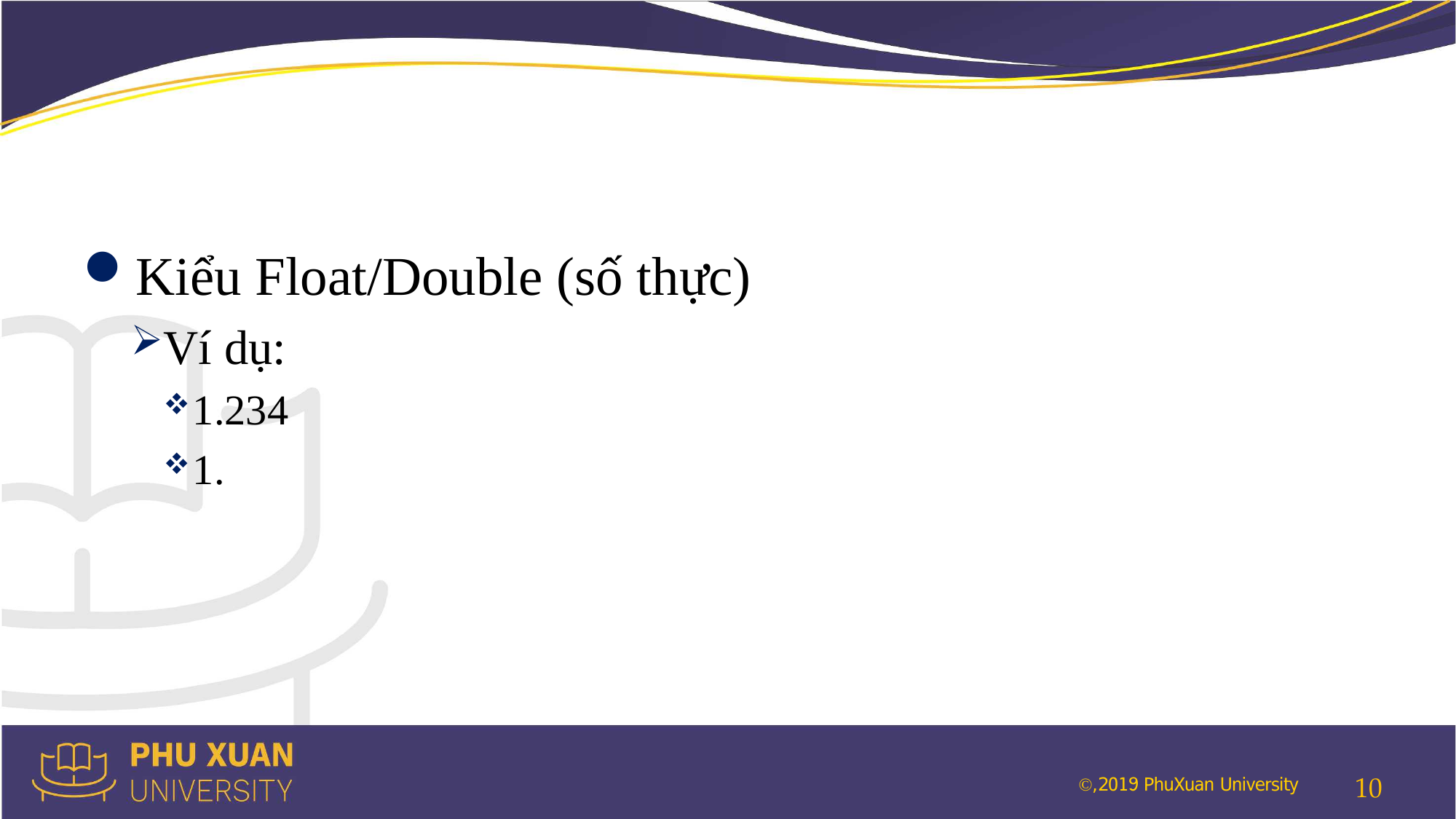

#
Kiểu Float/Double (số thực)
Ví dụ:
1.234
1.
10